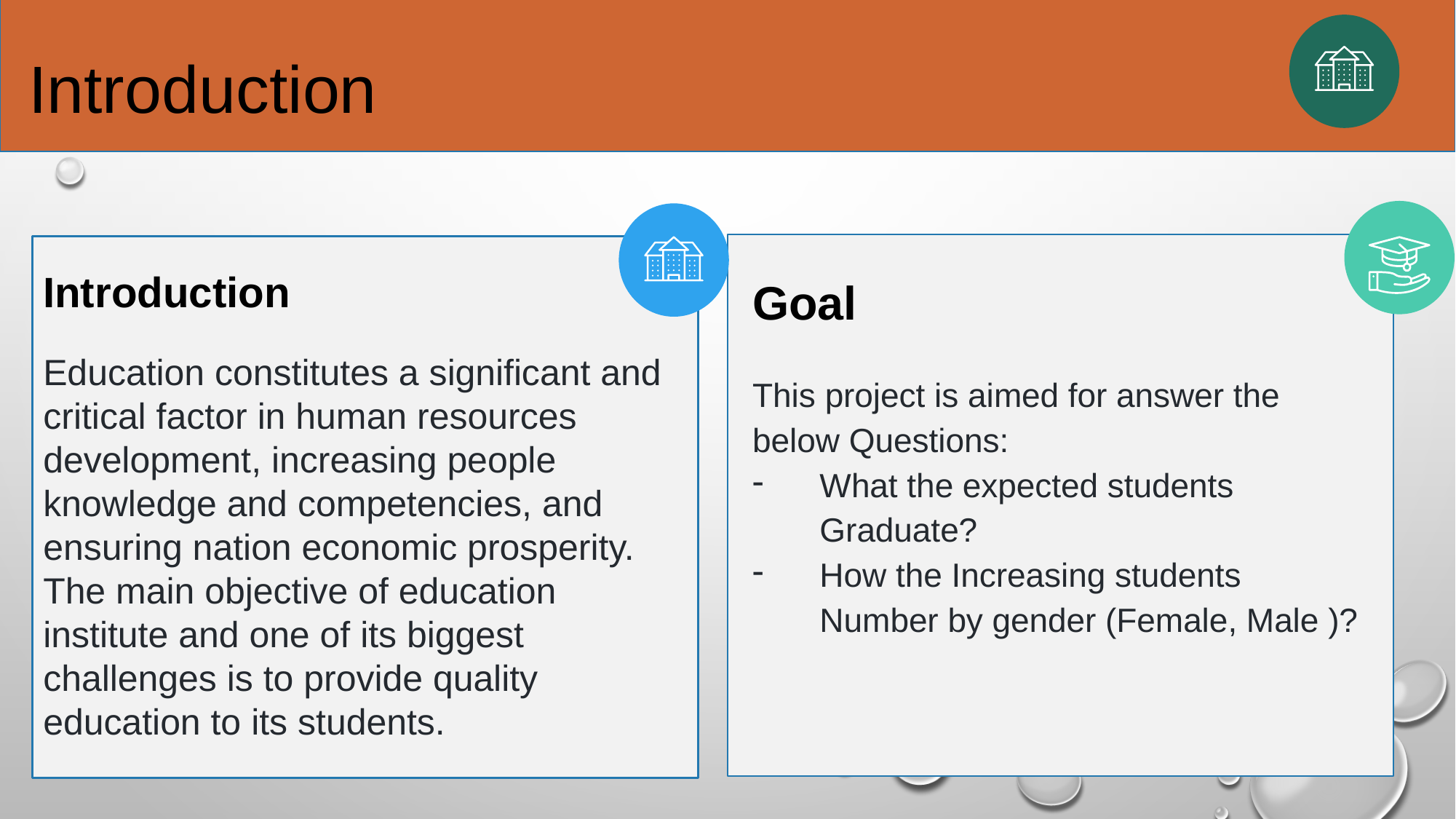

Introduction

Goal

This project is aimed for answer the below Questions:
What the expected students Graduate?
How the Increasing students Number by gender (Female, Male )?

Introduction

Education constitutes a significant and critical factor in human resources development, increasing people knowledge and competencies, and ensuring nation economic prosperity. The main objective of education institute and one of its biggest challenges is to provide quality education to its students.